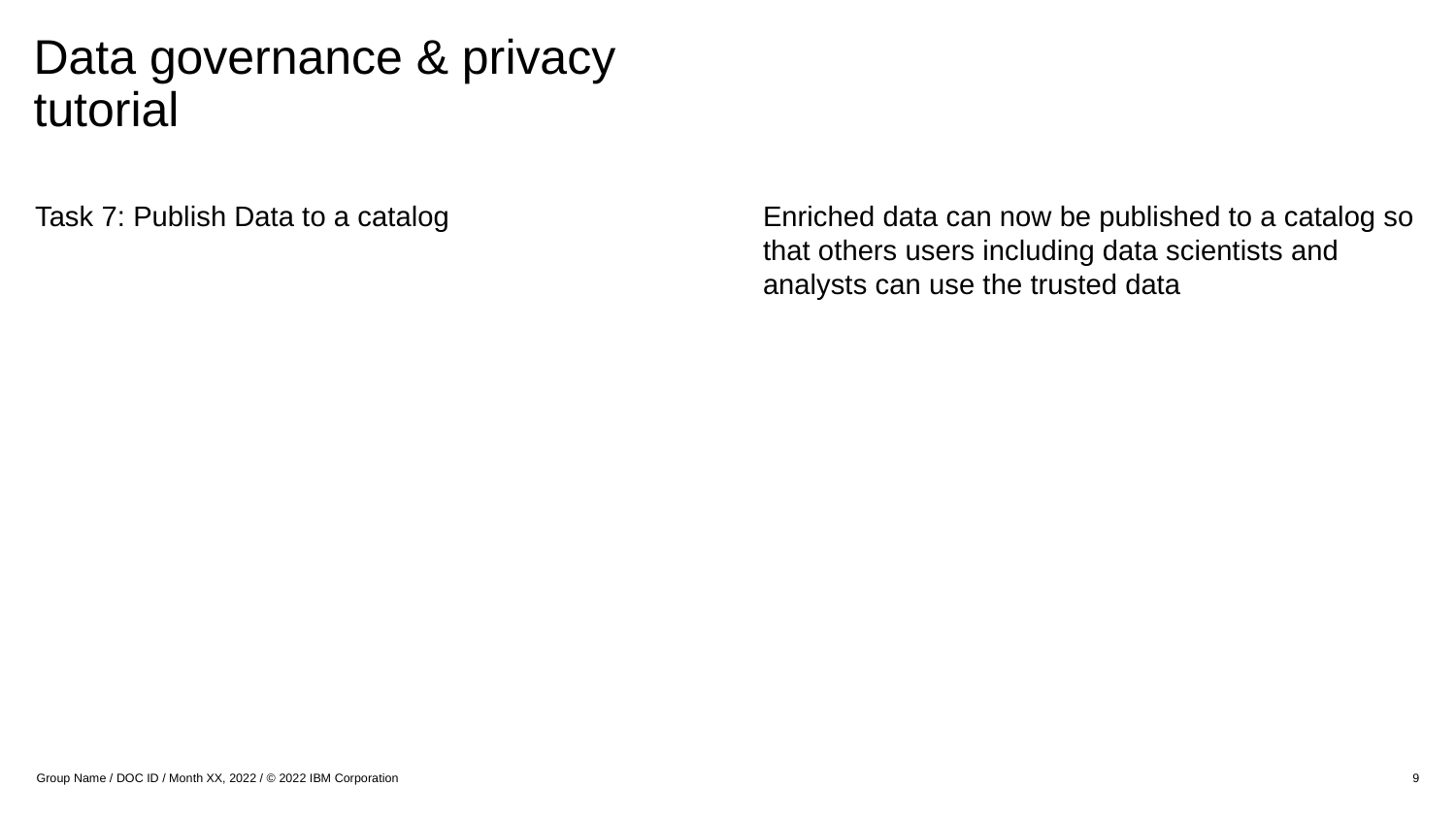

# Data governance & privacy tutorial
Task 7: Publish Data to a catalog
Enriched data can now be published to a catalog so that others users including data scientists and analysts can use the trusted data
Group Name / DOC ID / Month XX, 2022 / © 2022 IBM Corporation
9